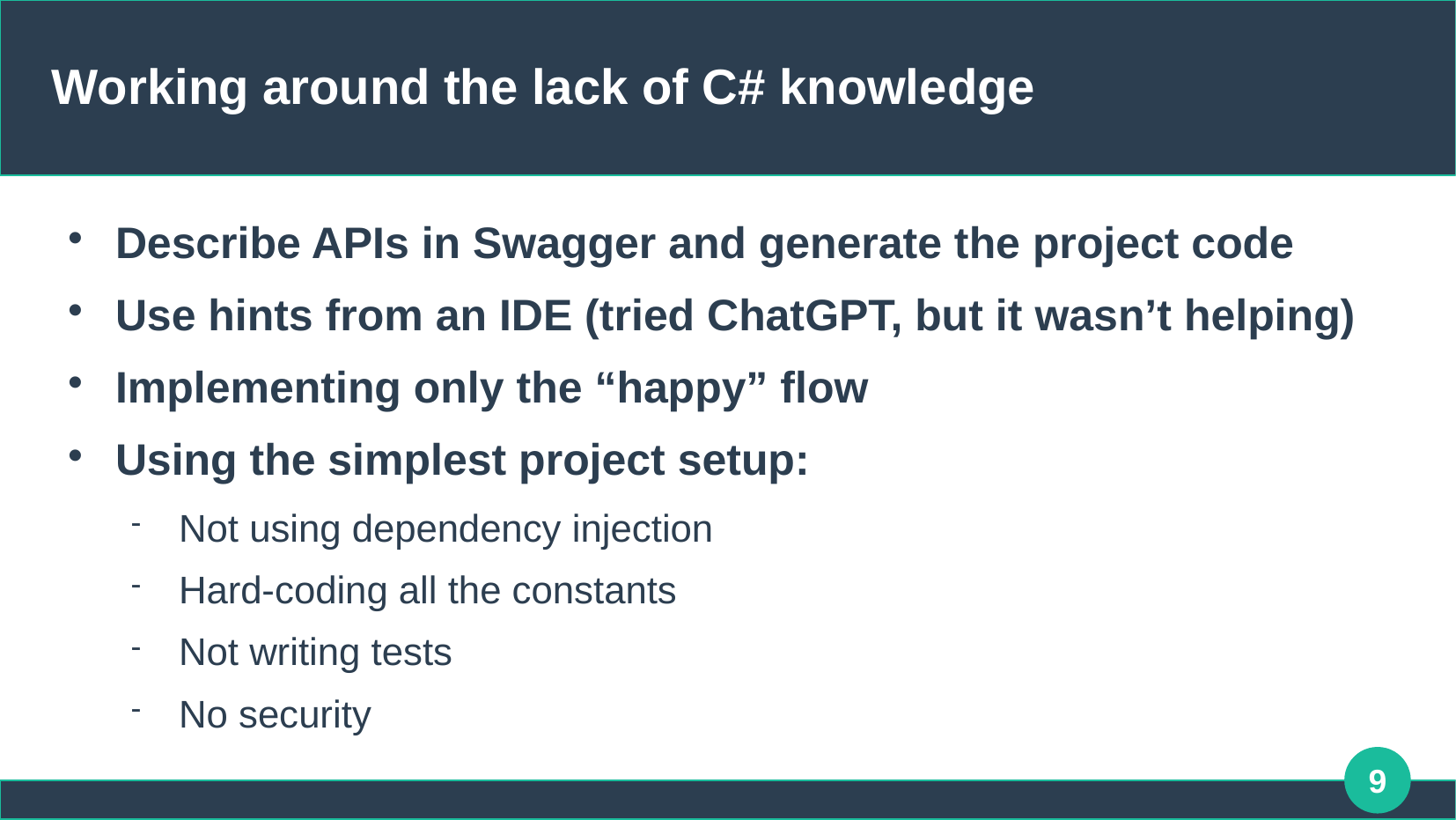

# Working around the lack of C# knowledge
Describe APIs in Swagger and generate the project code
Use hints from an IDE (tried ChatGPT, but it wasn’t helping)
Implementing only the “happy” flow
Using the simplest project setup:
Not using dependency injection
Hard-coding all the constants
Not writing tests
No security
9